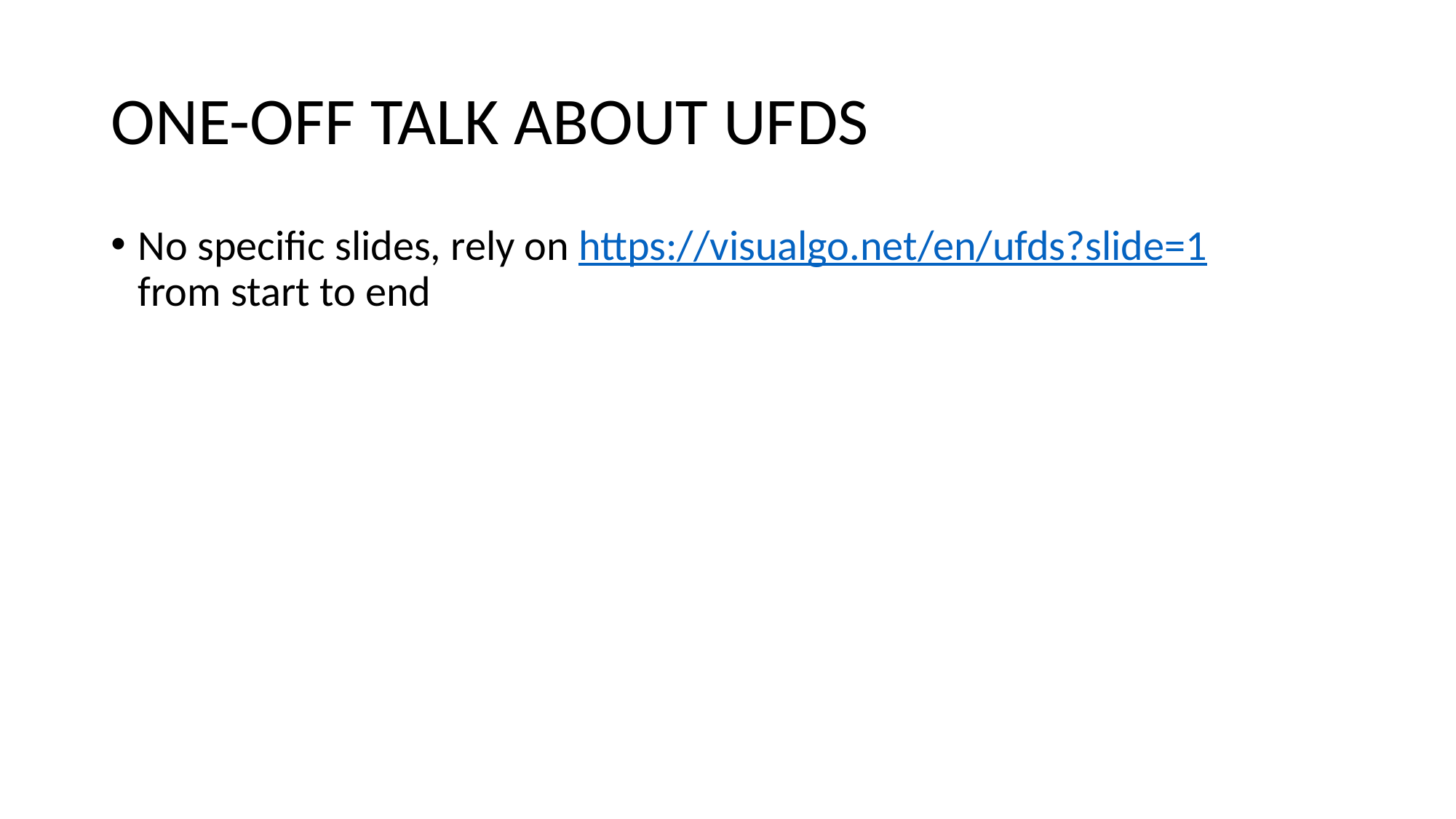

# ONE-OFF TALK ABOUT UFDS
No specific slides, rely on https://visualgo.net/en/ufds?slide=1
from start to end